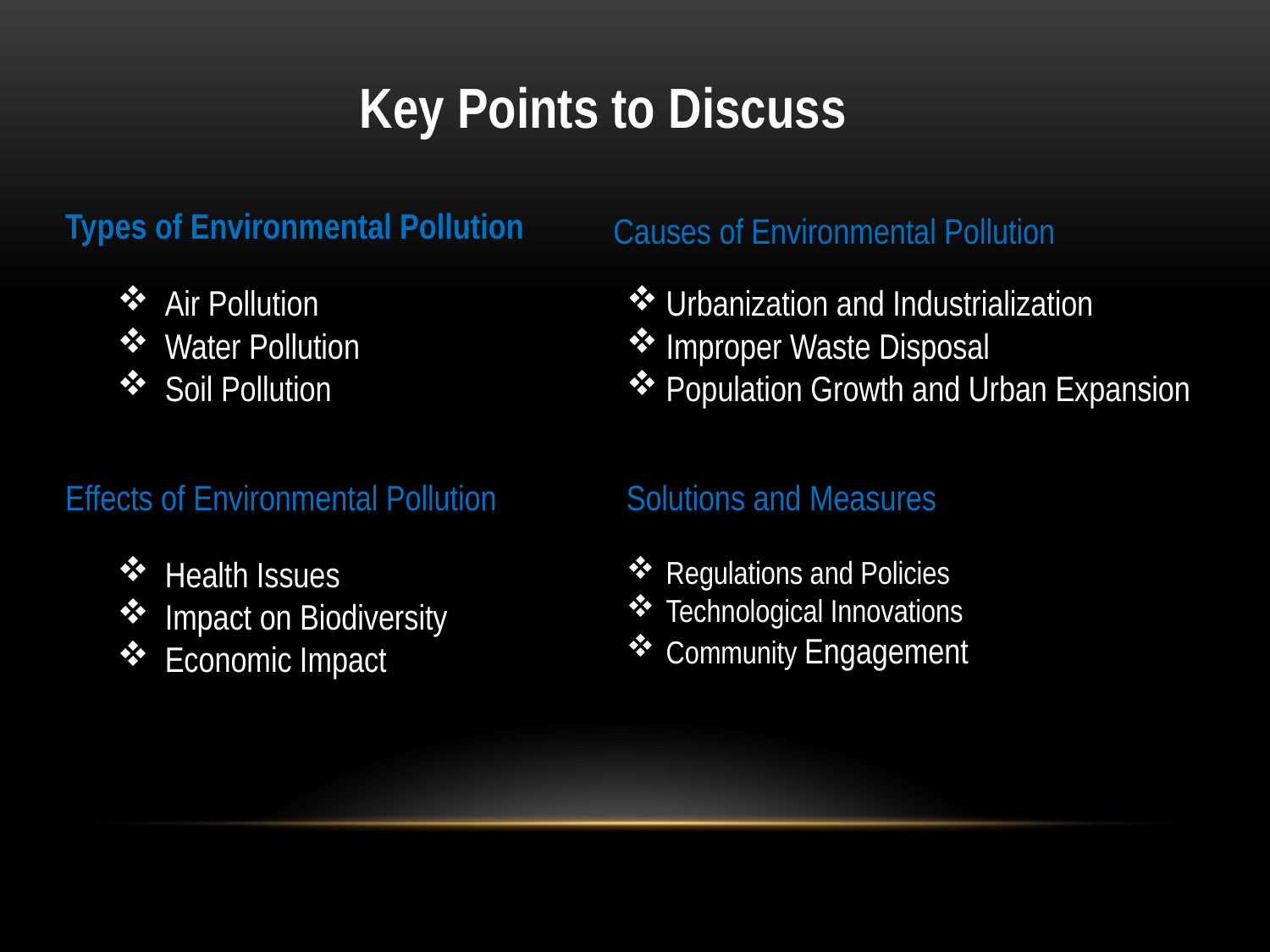

Key Points to Discuss
Types of Environmental Pollution
Causes of Environmental Pollution
Air Pollution
Water Pollution
Soil Pollution
Urbanization and Industrialization
Improper Waste Disposal
Population Growth and Urban Expansion
Effects of Environmental Pollution
Solutions and Measures
Health Issues
Impact on Biodiversity
Economic Impact
Regulations and Policies
Technological Innovations
Community Engagement